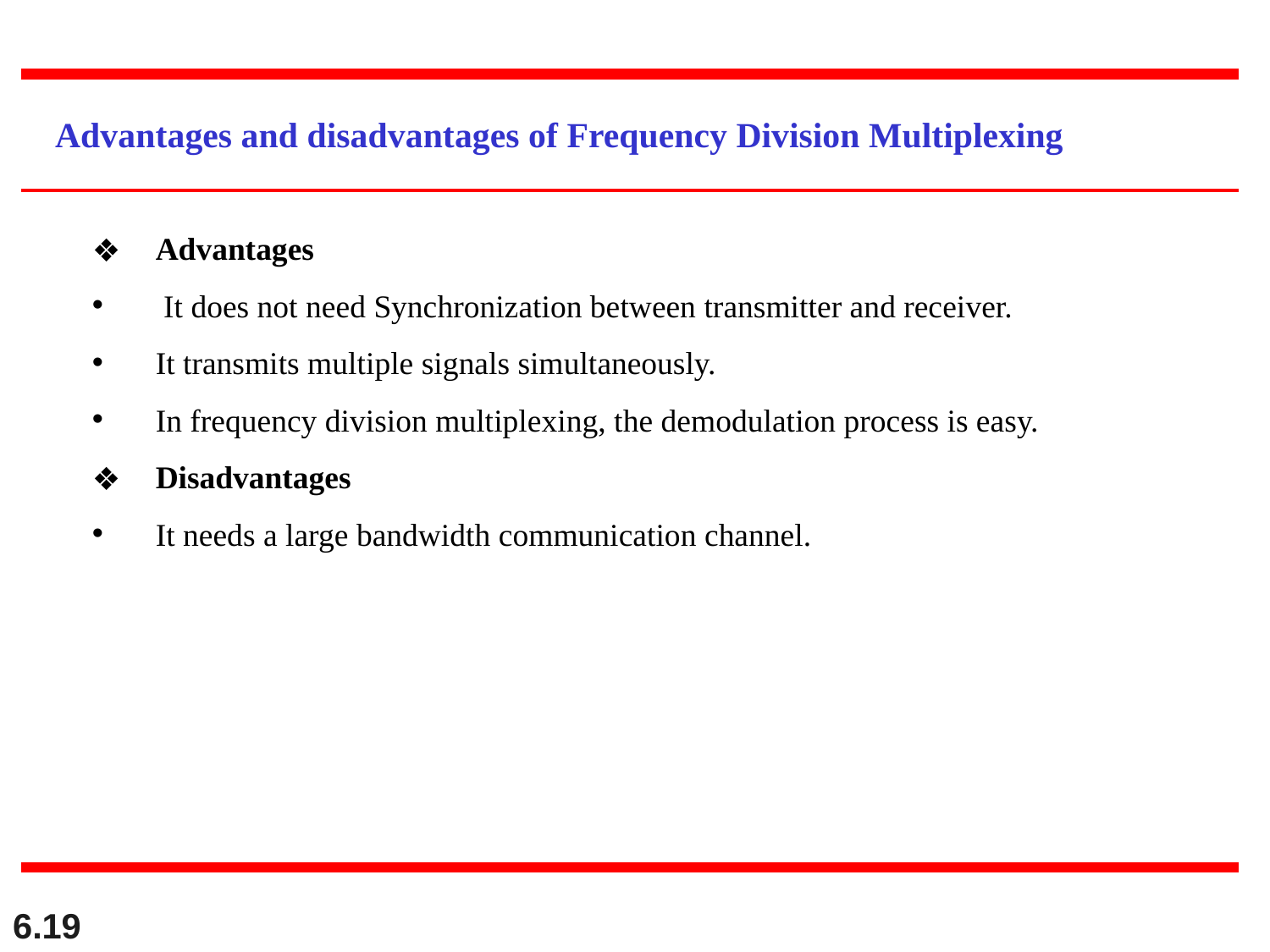

Advantages and disadvantages of Frequency Division Multiplexing
Advantages
 It does not need Synchronization between transmitter and receiver.
It transmits multiple signals simultaneously.
In frequency division multiplexing, the demodulation process is easy.
Disadvantages
It needs a large bandwidth communication channel.

6.19